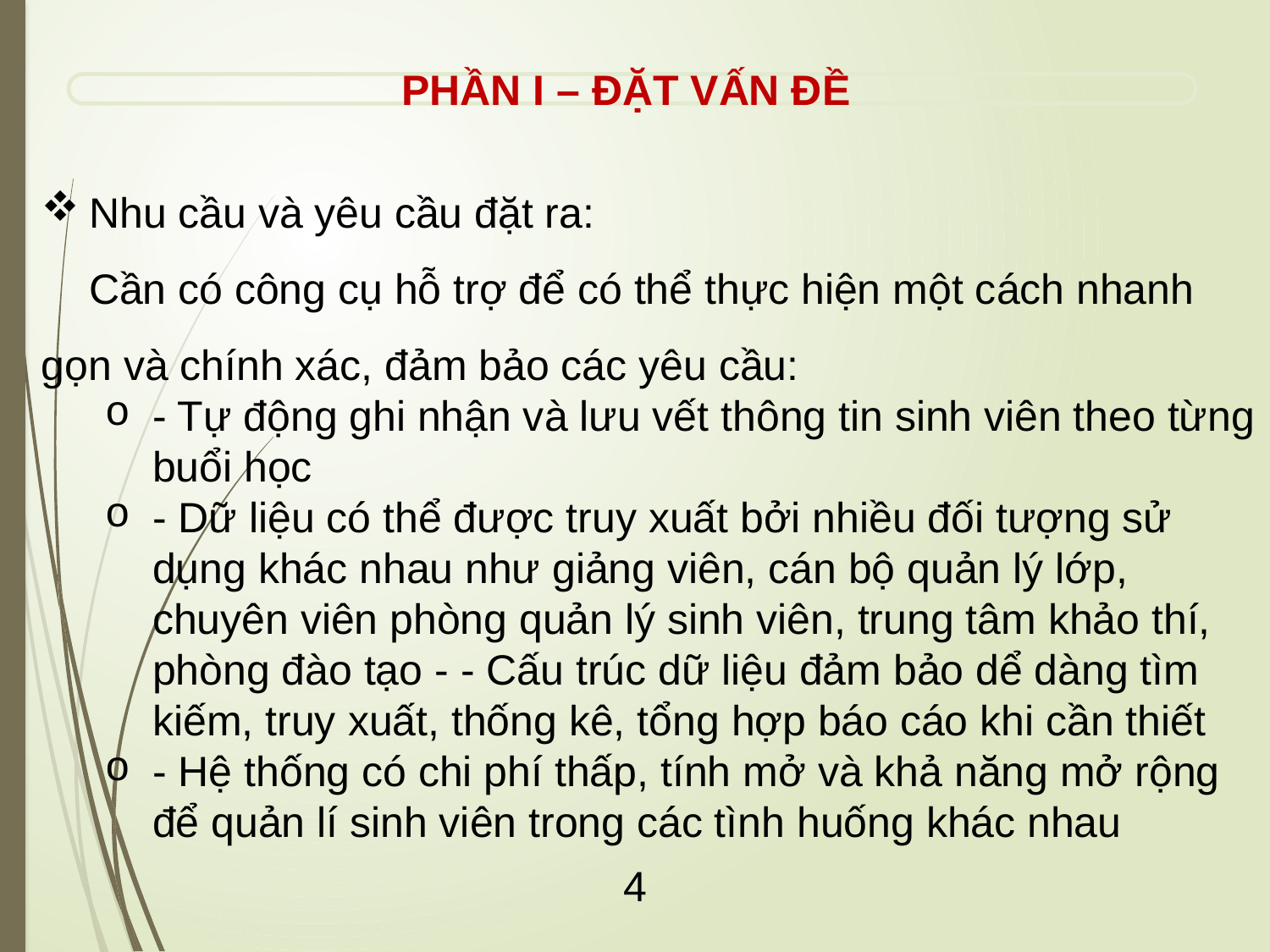

PHẦN I – ĐẶT VẤN ĐỀ

Nhu cầu và yêu cầu đặt ra:
    Cần có công cụ hỗ trợ để có thể thực hiện một cách nhanh gọn và chính xác, đảm bảo các yêu cầu:
- Tự động ghi nhận và lưu vết thông tin sinh viên theo từng buổi học
- Dữ liệu có thể được truy xuất bởi nhiều đối tượng sử dụng khác nhau như giảng viên, cán bộ quản lý lớp, chuyên viên phòng quản lý sinh viên, trung tâm khảo thí, phòng đào tạo - - Cấu trúc dữ liệu đảm bảo dể dàng tìm kiếm, truy xuất, thống kê, tổng hợp báo cáo khi cần thiết
- Hệ thống có chi phí thấp, tính mở và khả năng mở rộng để quản lí sinh viên trong các tình huống khác nhau

4